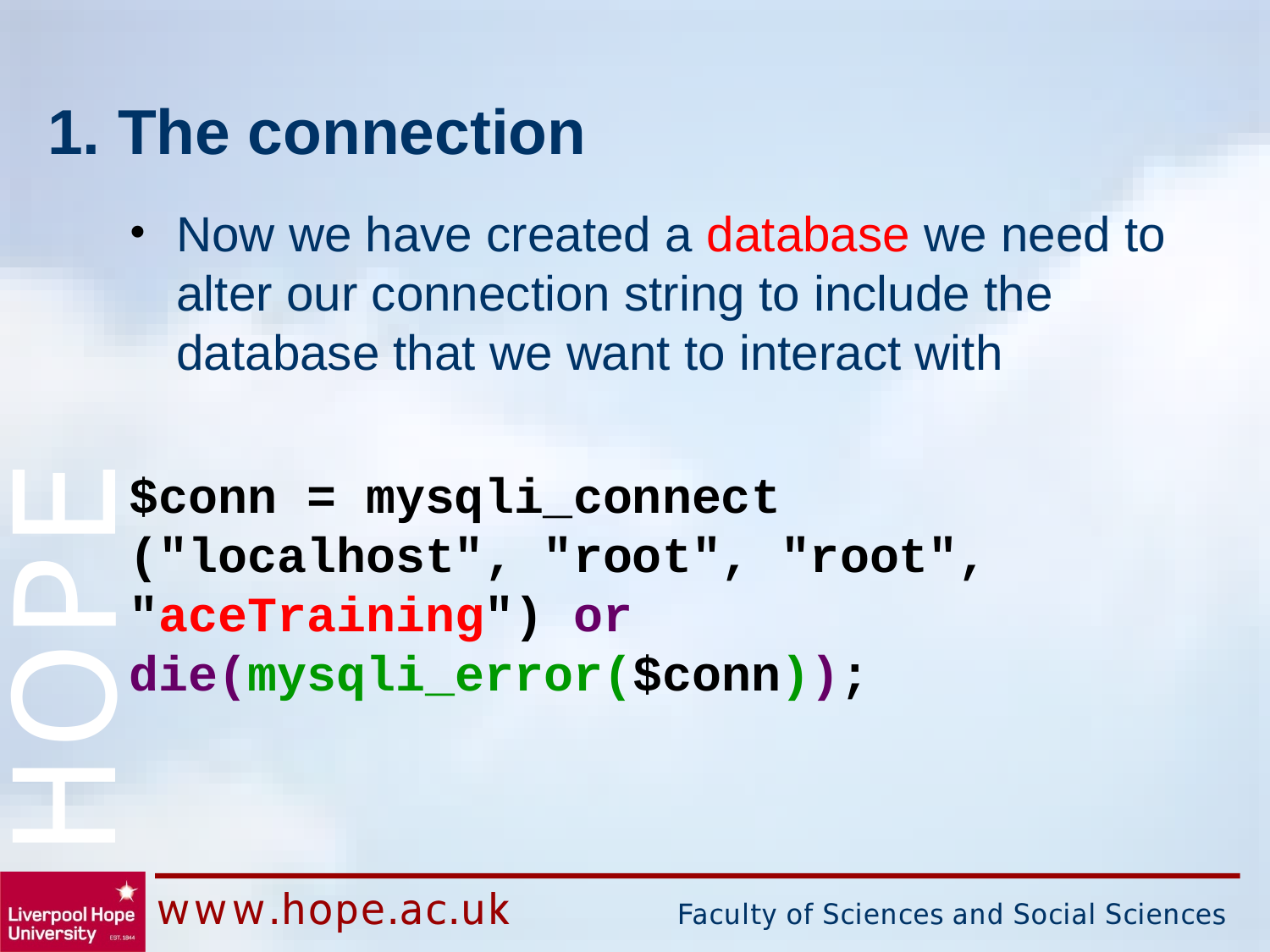

# 1. The connection
Now we have created a database we need to alter our connection string to include the database that we want to interact with

$conn = mysqli_connect ("localhost", "root", "root", "aceTraining") or die(mysqli_error($conn));